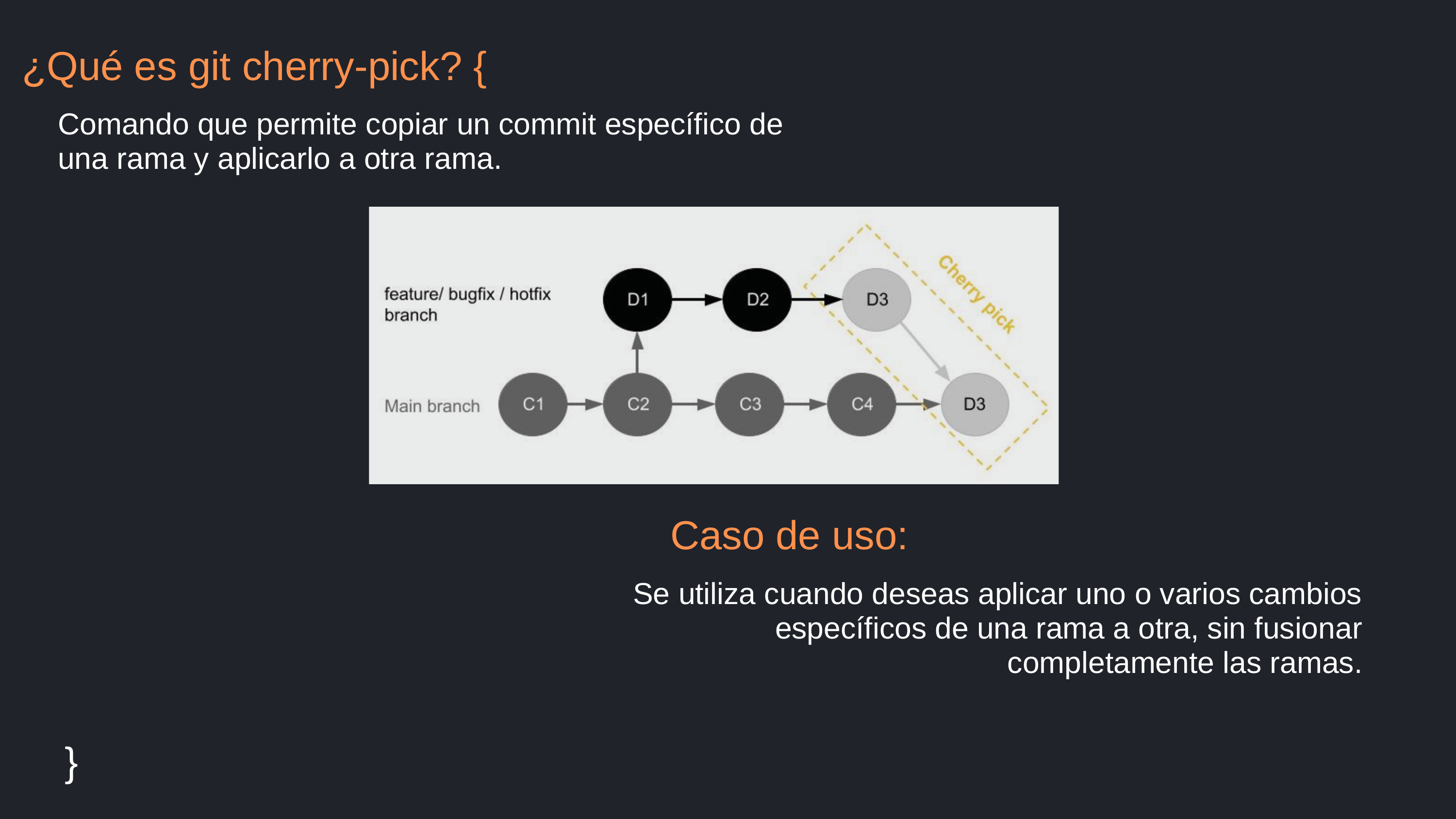

¿Qué es git cherry-pick? {
Comando que permite copiar un commit específico de una rama y aplicarlo a otra rama.

Caso de uso:
Se utiliza cuando deseas aplicar uno o varios cambios específicos de una rama a otra, sin fusionar completamente las ramas.
}